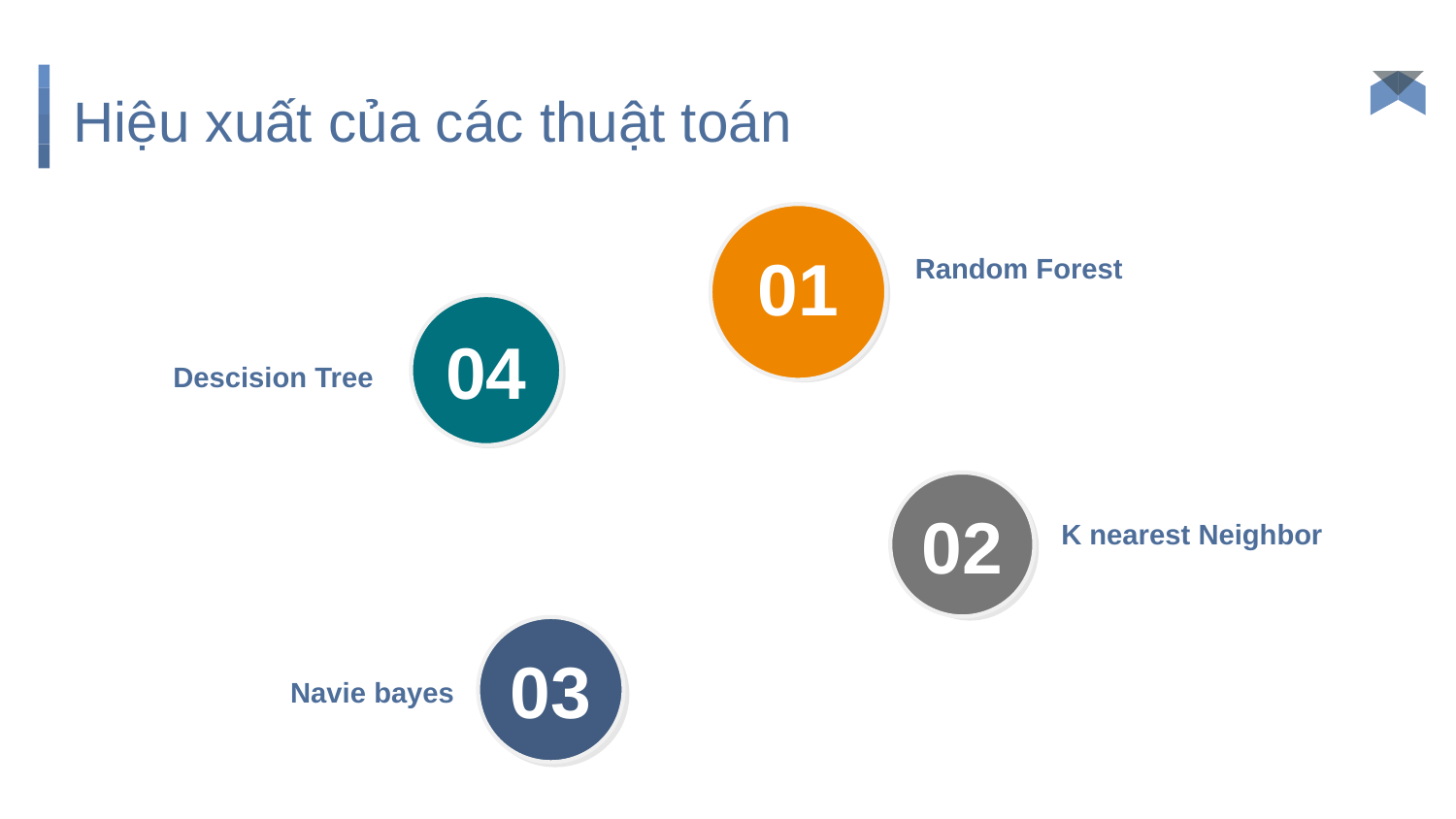

# Hiệu xuất của các thuật toán

Random Forest
01

04

Descision Tree

02
K nearest Neighbor

03
Navie bayes